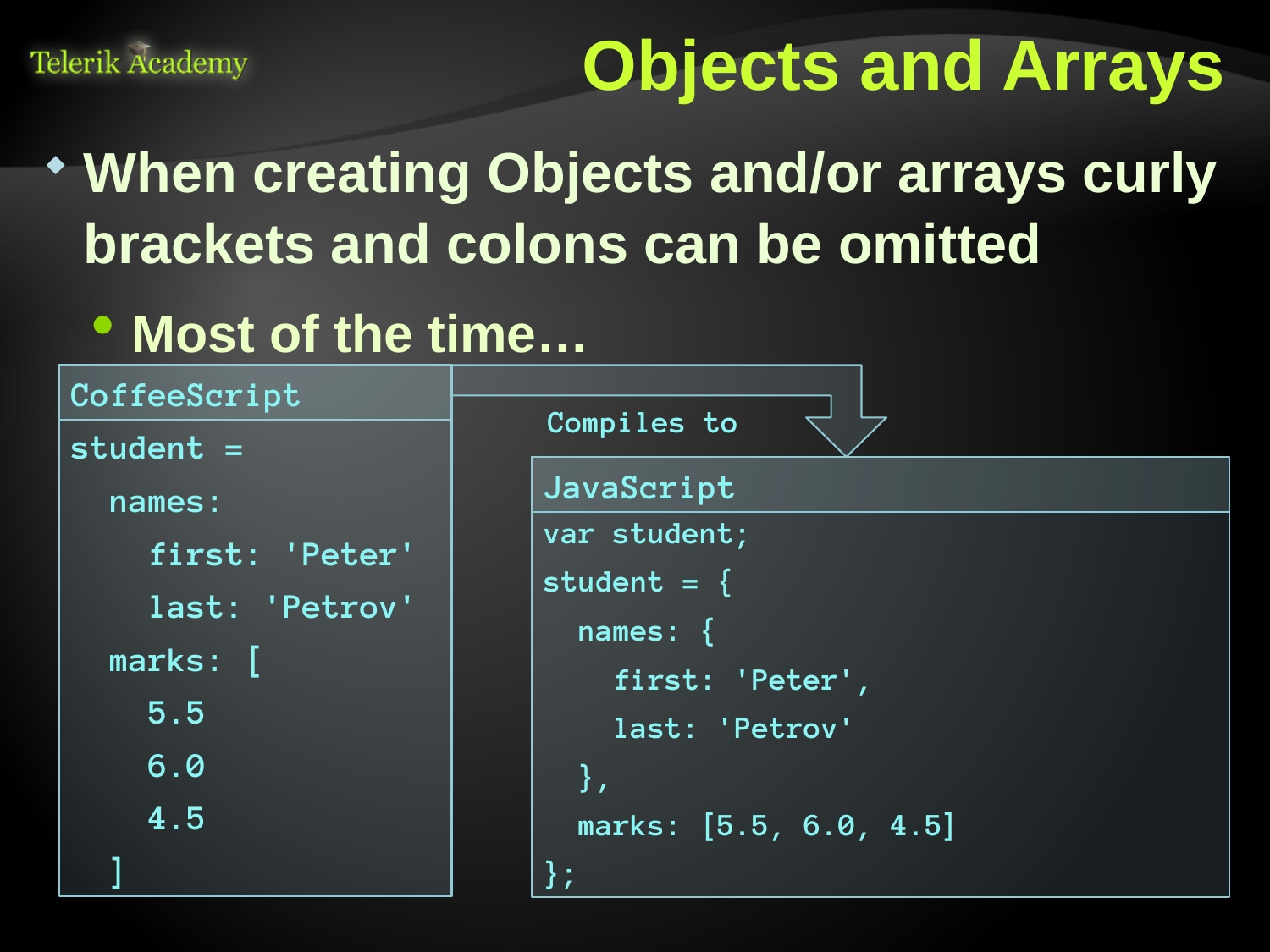

# Objects and Arrays
When creating Objects and/or arrays curly brackets and colons can be omitted
Most of the time…

student =
  names:
    first: 'Peter'
    last: 'Petrov'
  marks: [
    5.5
    6.0
    4.5
  ]
CoffeeScript
Compiles to
JavaScript

var student;
student = {
  names: {
    first: 'Peter',
    last: 'Petrov'
  },
  marks: [5.5, 6.0, 4.5]
};